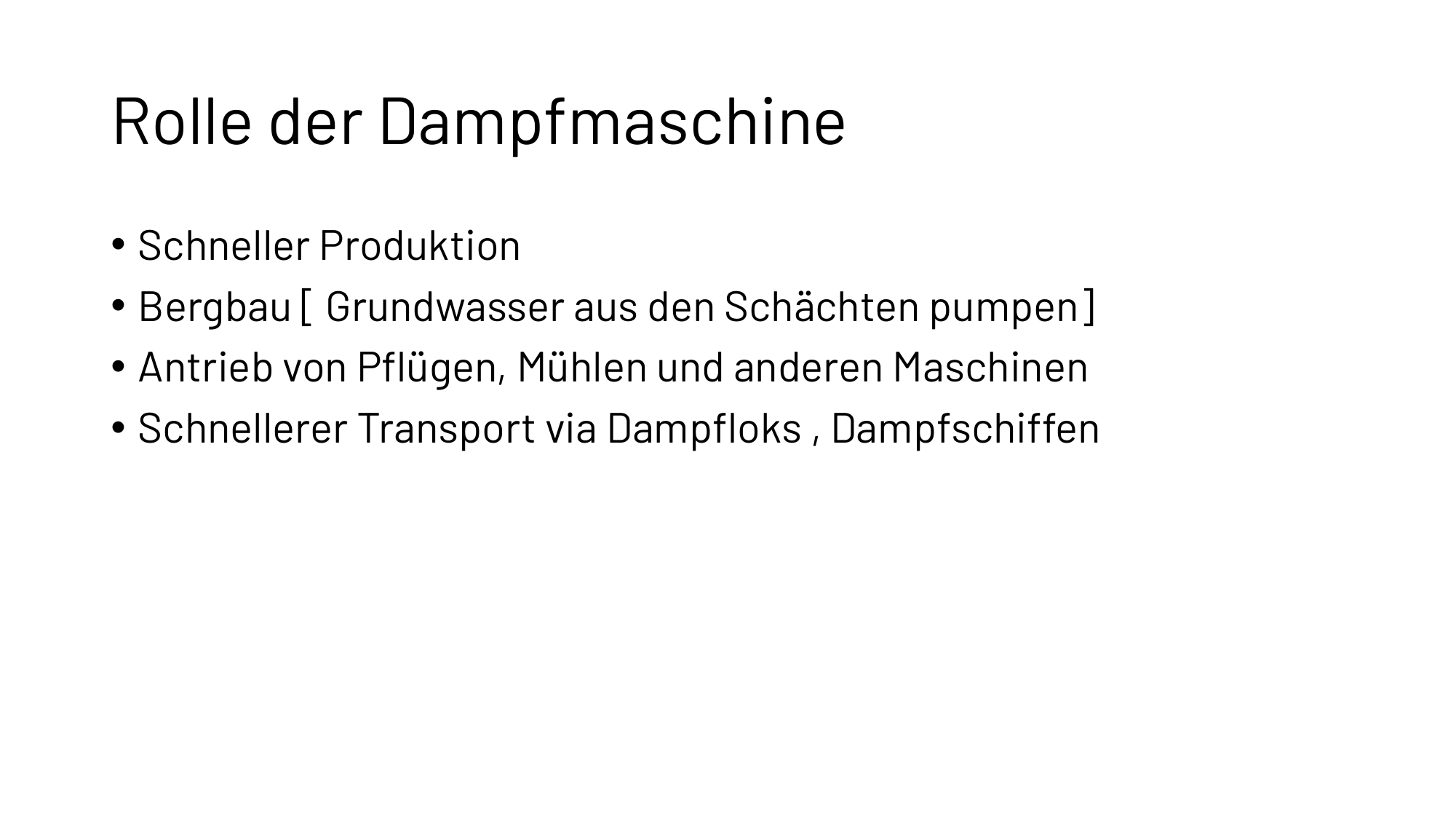

# Rolle der Dampfmaschine
Schneller Produktion
Bergbau [ Grundwasser aus den Schächten pumpen]
Antrieb von Pflügen, Mühlen und anderen Maschinen
Schnellerer Transport via Dampfloks , Dampfschiffen